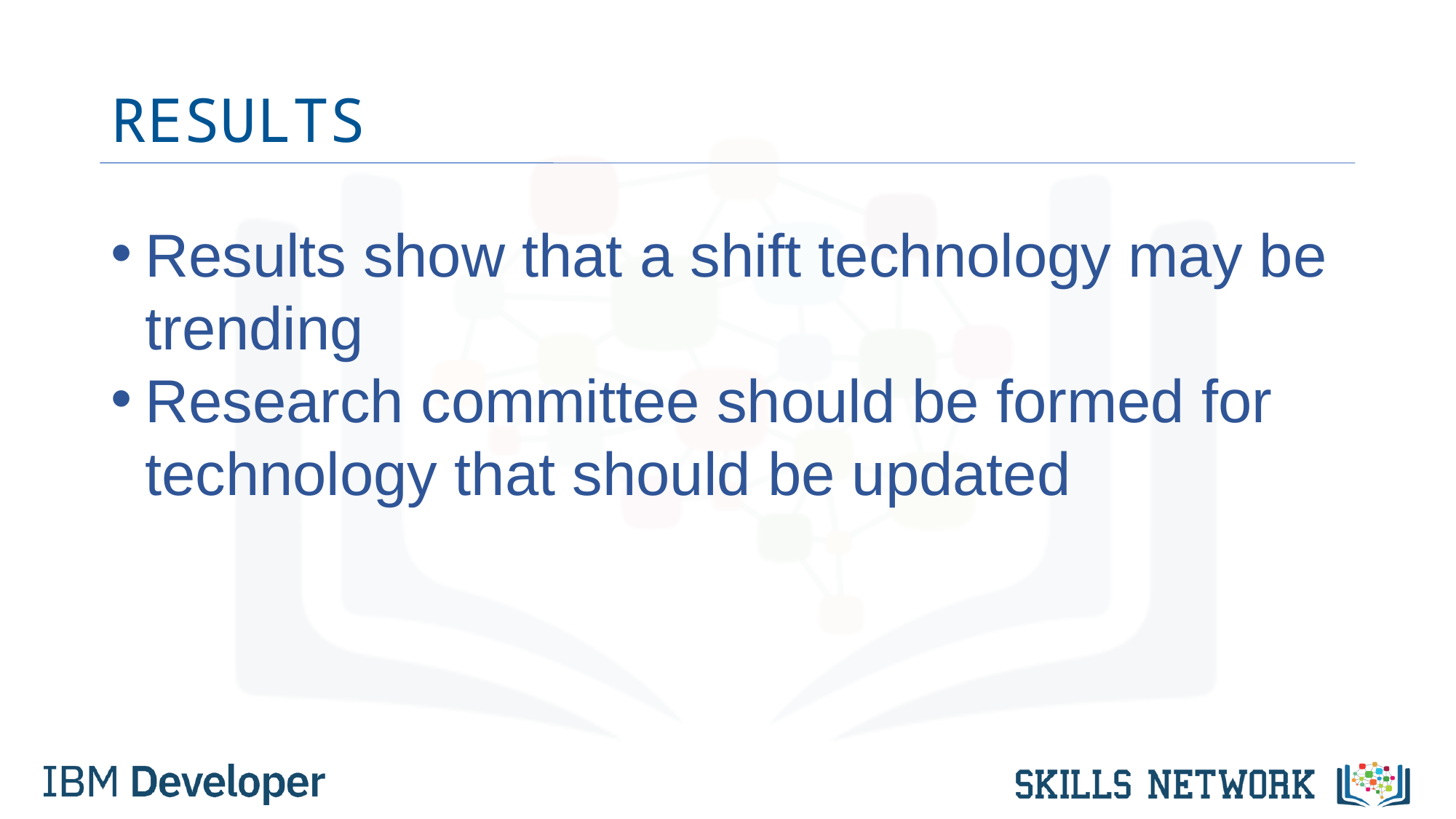

# RESULTS
Results show that a shift technology may be trending
Research committee should be formed for technology that should be updated